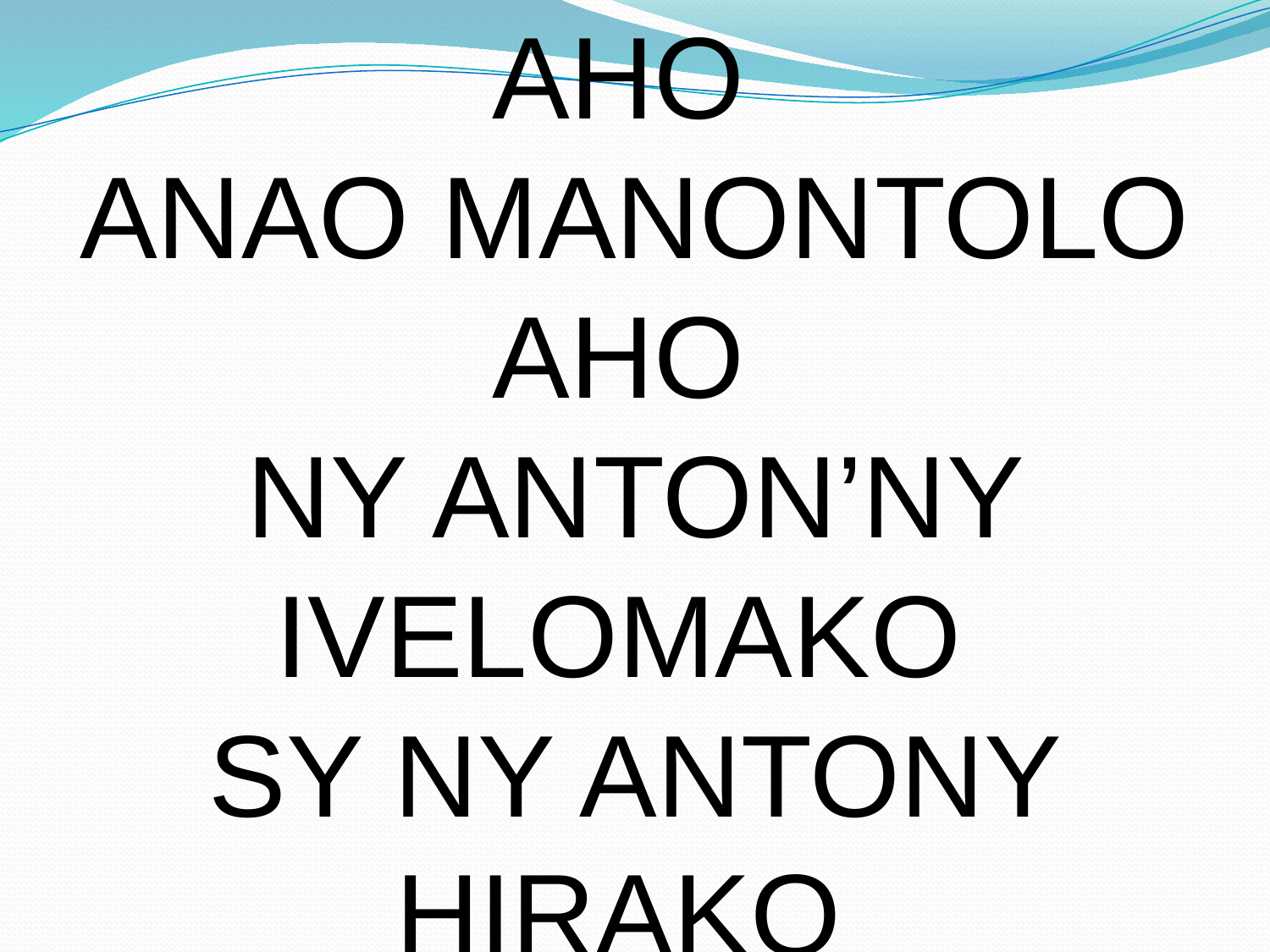

JESOA MINO ANAO AHO
ANAO MANONTOLO AHO
NY ANTON’NY IVELOMAKO
SY NY ANTONY HIRAKO
DIA IANAO